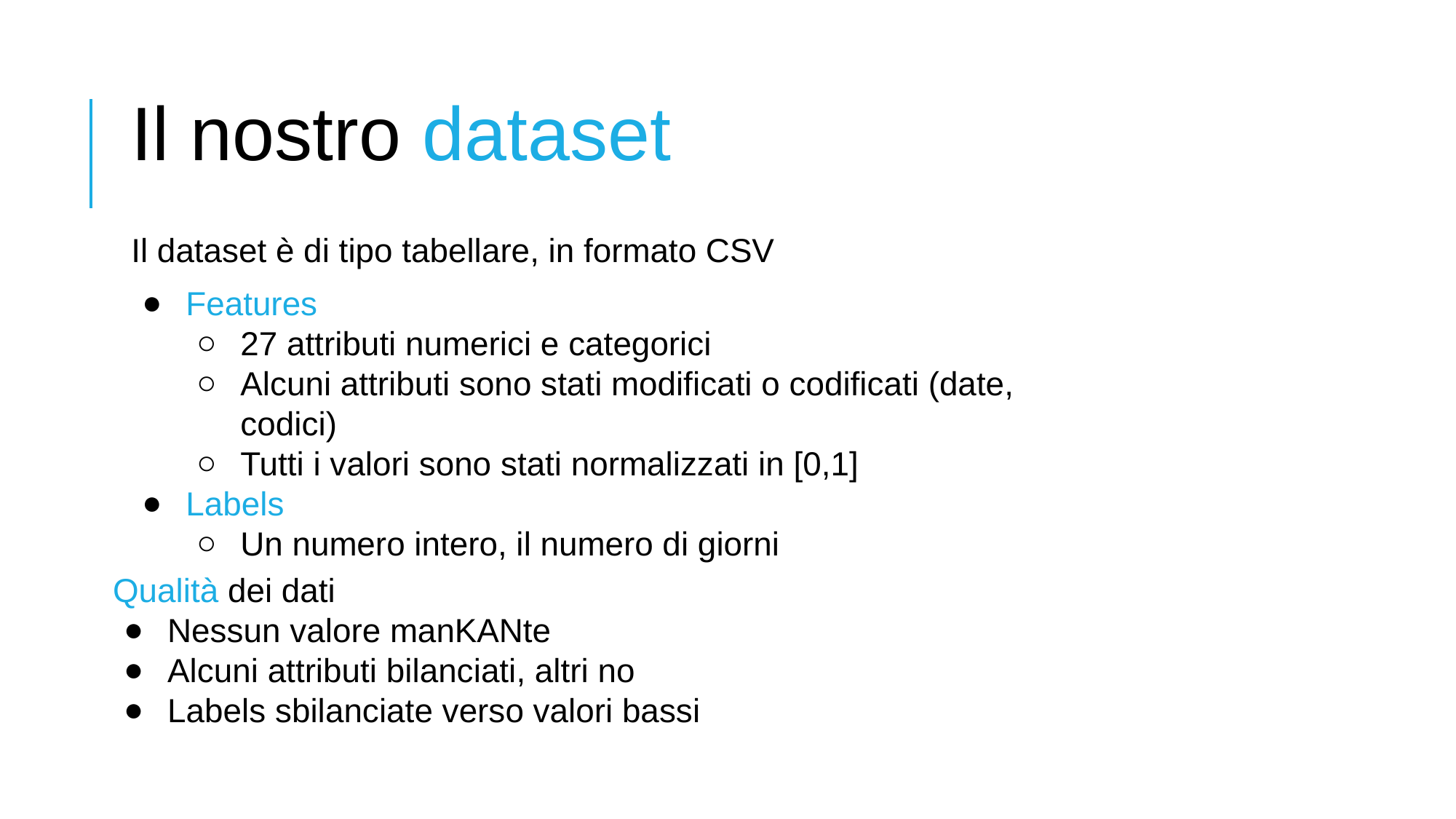

# Il nostro dataset
Il dataset è di tipo tabellare, in formato CSV
Features
27 attributi numerici e categorici
Alcuni attributi sono stati modificati o codificati (date, codici)
Tutti i valori sono stati normalizzati in [0,1]
Labels
Un numero intero, il numero di giorni

Qualità dei dati
Nessun valore manKANte
Alcuni attributi bilanciati, altri no
Labels sbilanciate verso valori bassi